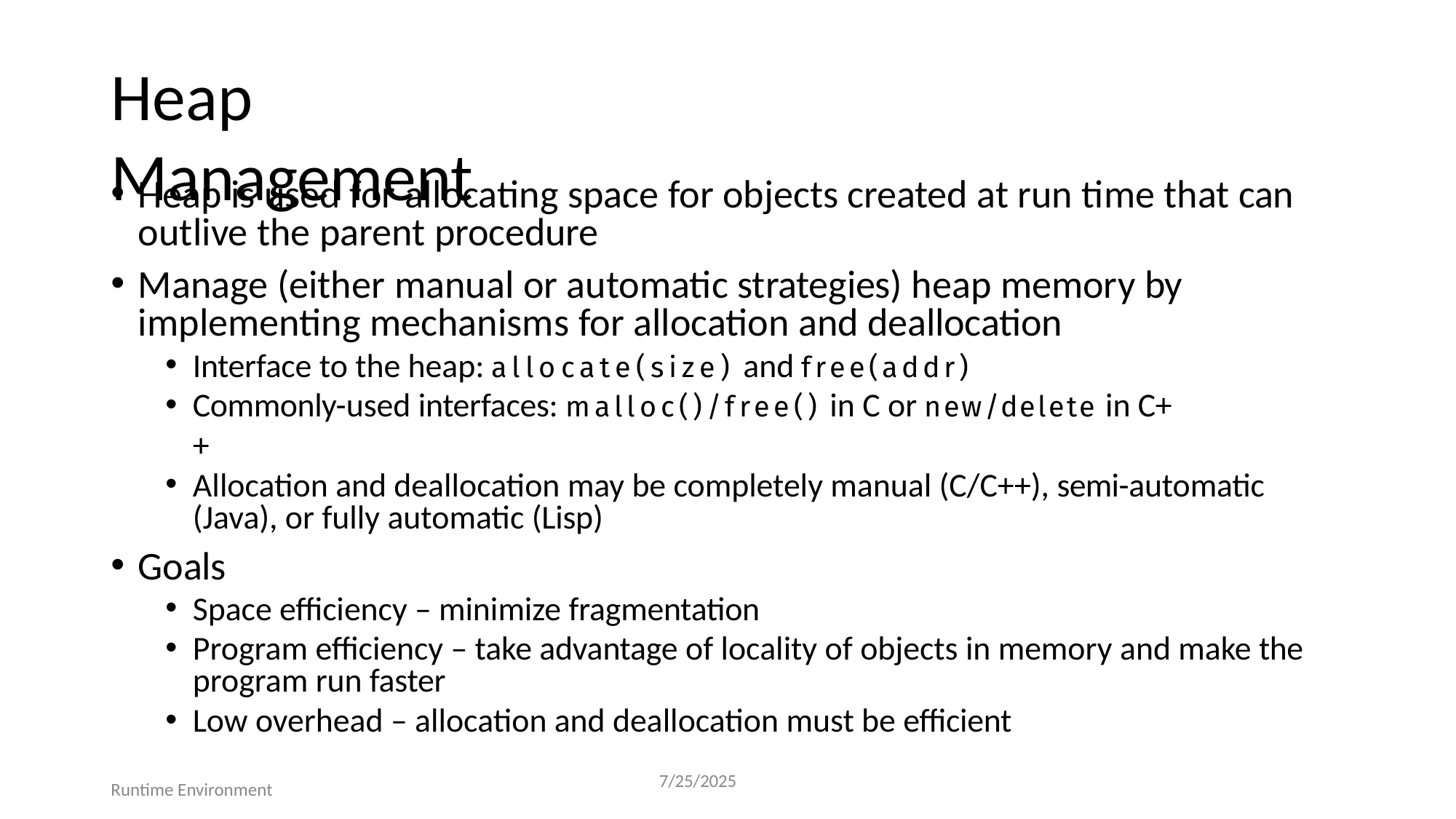

# Heap Management
Heap is used for allocating space for objects created at run time that can outlive the parent procedure
Manage (either manual or automatic strategies) heap memory by implementing mechanisms for allocation and deallocation
Interface to the heap: allocate(size) and free(addr)
Commonly-used interfaces: malloc()/free() in C or new/delete in C++
Allocation and deallocation may be completely manual (C/C++), semi-automatic (Java), or fully automatic (Lisp)
Goals
Space efficiency – minimize fragmentation
Program efficiency – take advantage of locality of objects in memory and make the program run faster
Low overhead – allocation and deallocation must be efficient
70
7/25/2025
Runtime Environment